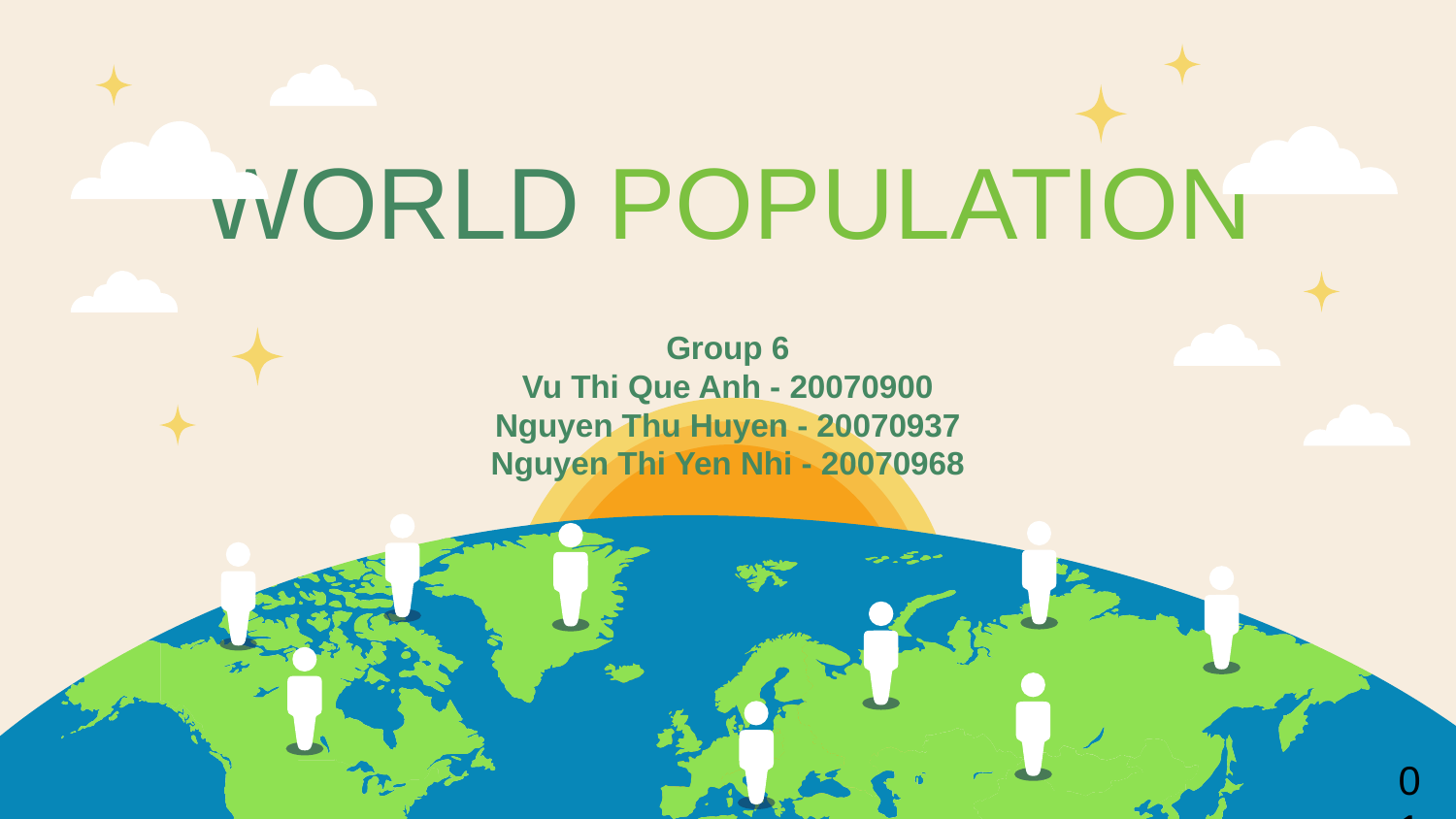

# WORLD POPULATION

Group 6
Vu Thi Que Anh - 20070900
Nguyen Thu Huyen - 20070937
Nguyen Thi Yen Nhi - 20070968

01